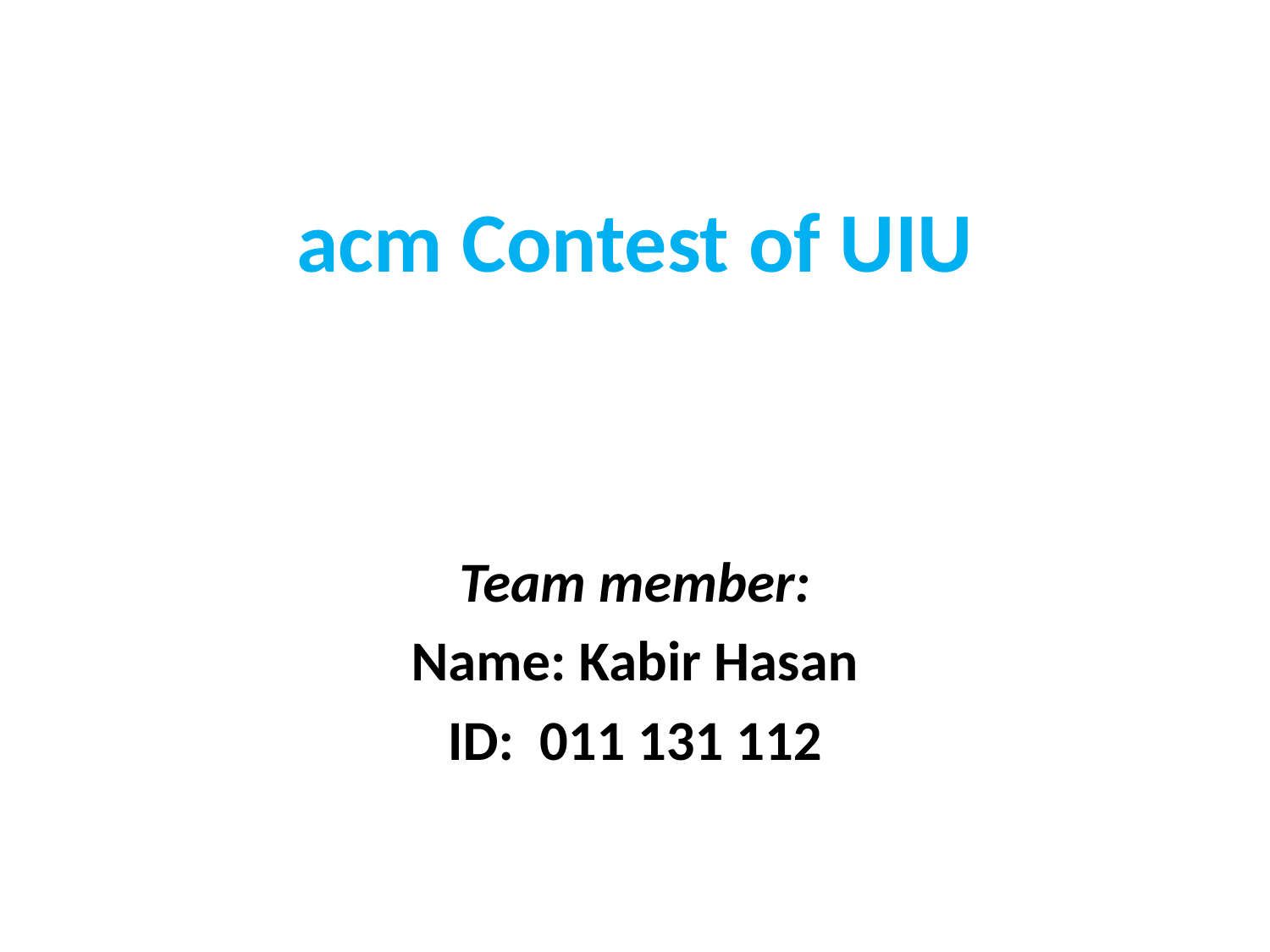

# acm Contest of UIU
Team member:
Name: Kabir Hasan
ID:  011 131 112